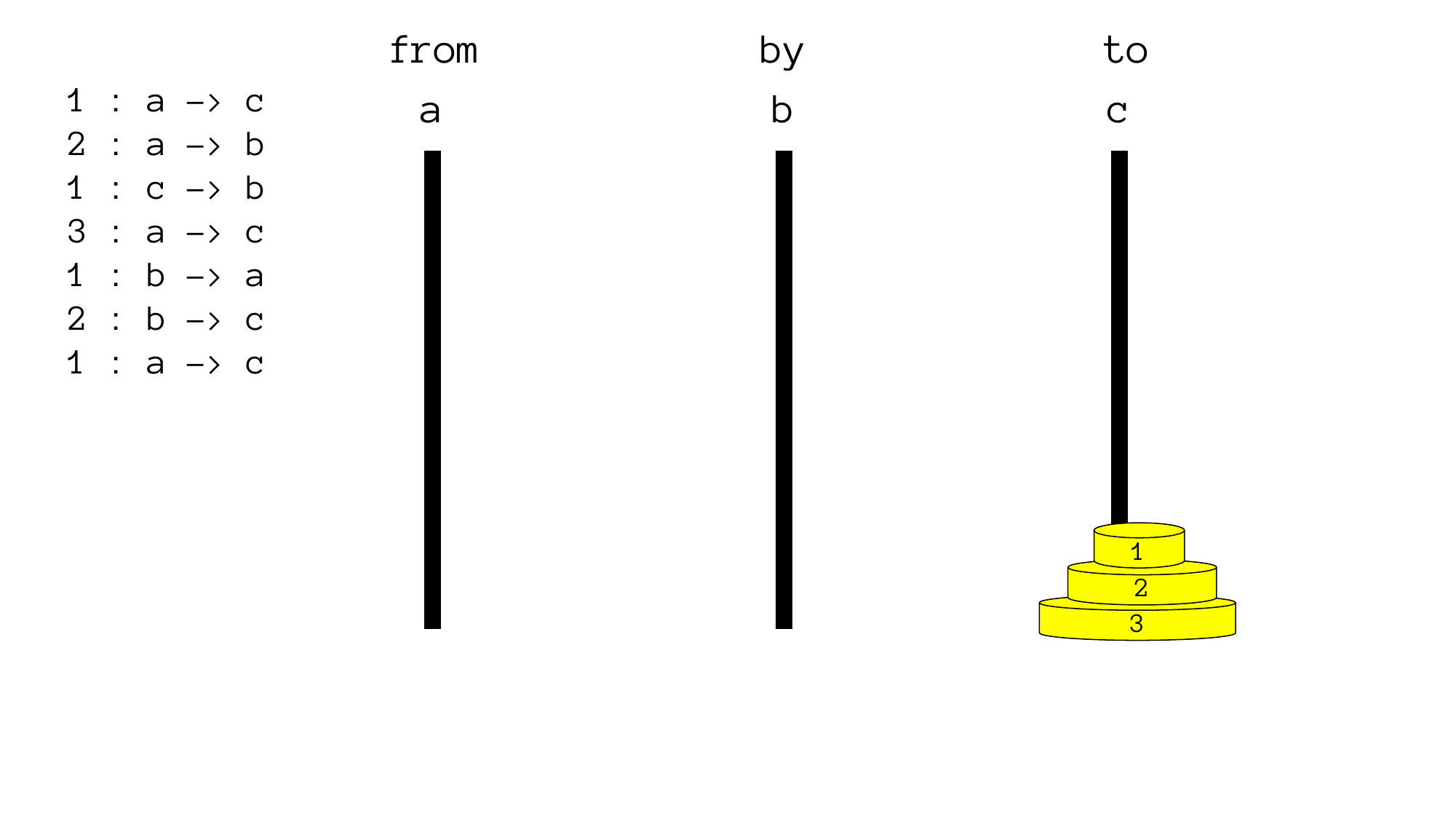

from
by
to
1 : a -> c
2 : a -> b
1 : c -> b
3 : a -> c
1 : b -> a
2 : b -> c
1 : a -> c
a
b
c

1
2
3